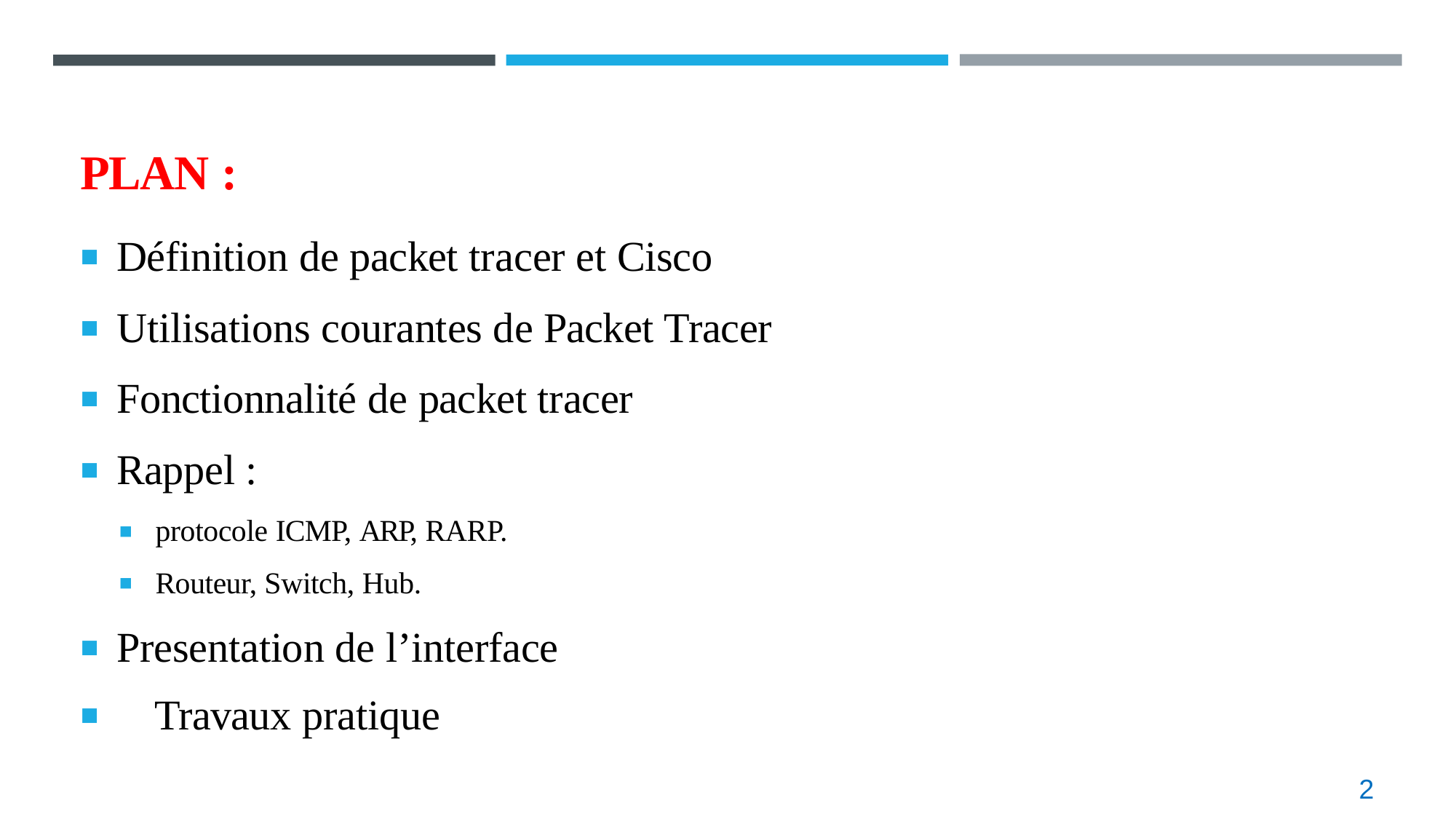

# PLAN :
Définition de packet tracer et Cisco
Utilisations courantes de Packet Tracer
Fonctionnalité de packet tracer
Rappel :
protocole ICMP, ARP, RARP.
Routeur, Switch, Hub.
Presentation de l’interface
Travaux pratique
2